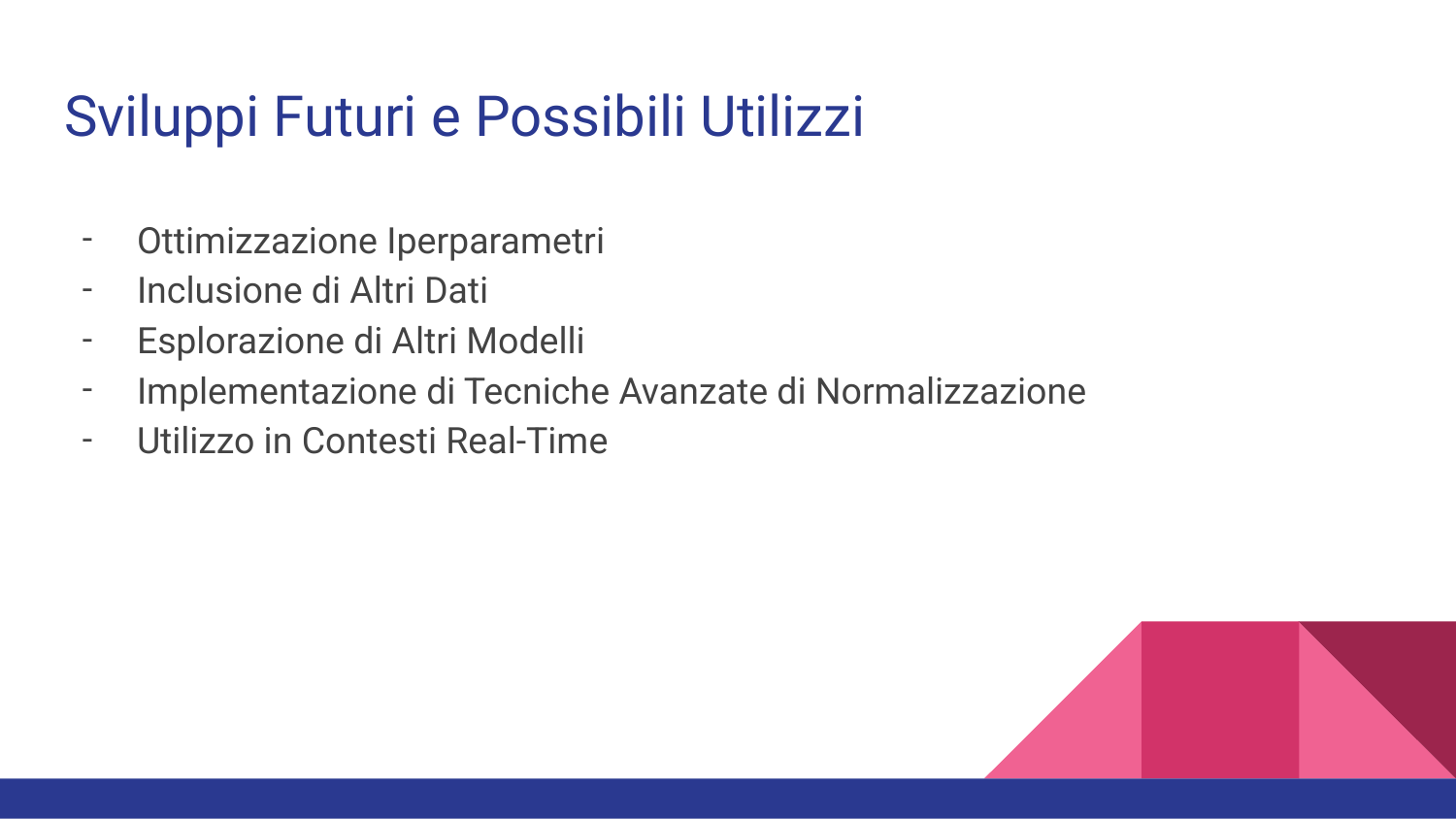

# Sviluppi Futuri e Possibili Utilizzi
Ottimizzazione Iperparametri
Inclusione di Altri Dati
Esplorazione di Altri Modelli
Implementazione di Tecniche Avanzate di Normalizzazione
Utilizzo in Contesti Real-Time